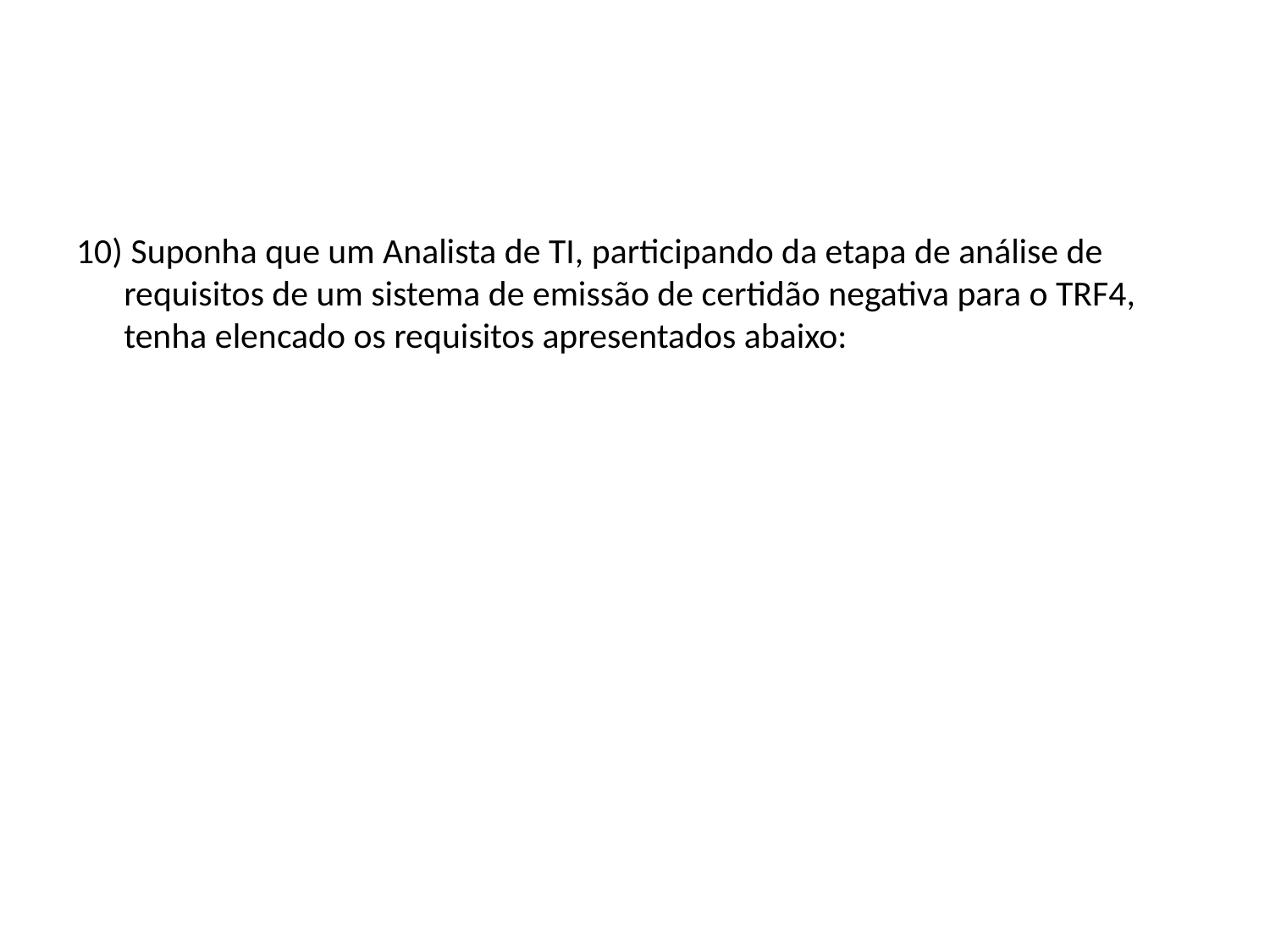

#
10) Suponha que um Analista de TI, participando da etapa de análise de requisitos de um sistema de emissão de certidão negativa para o TRF4, tenha elencado os requisitos apresentados abaixo: